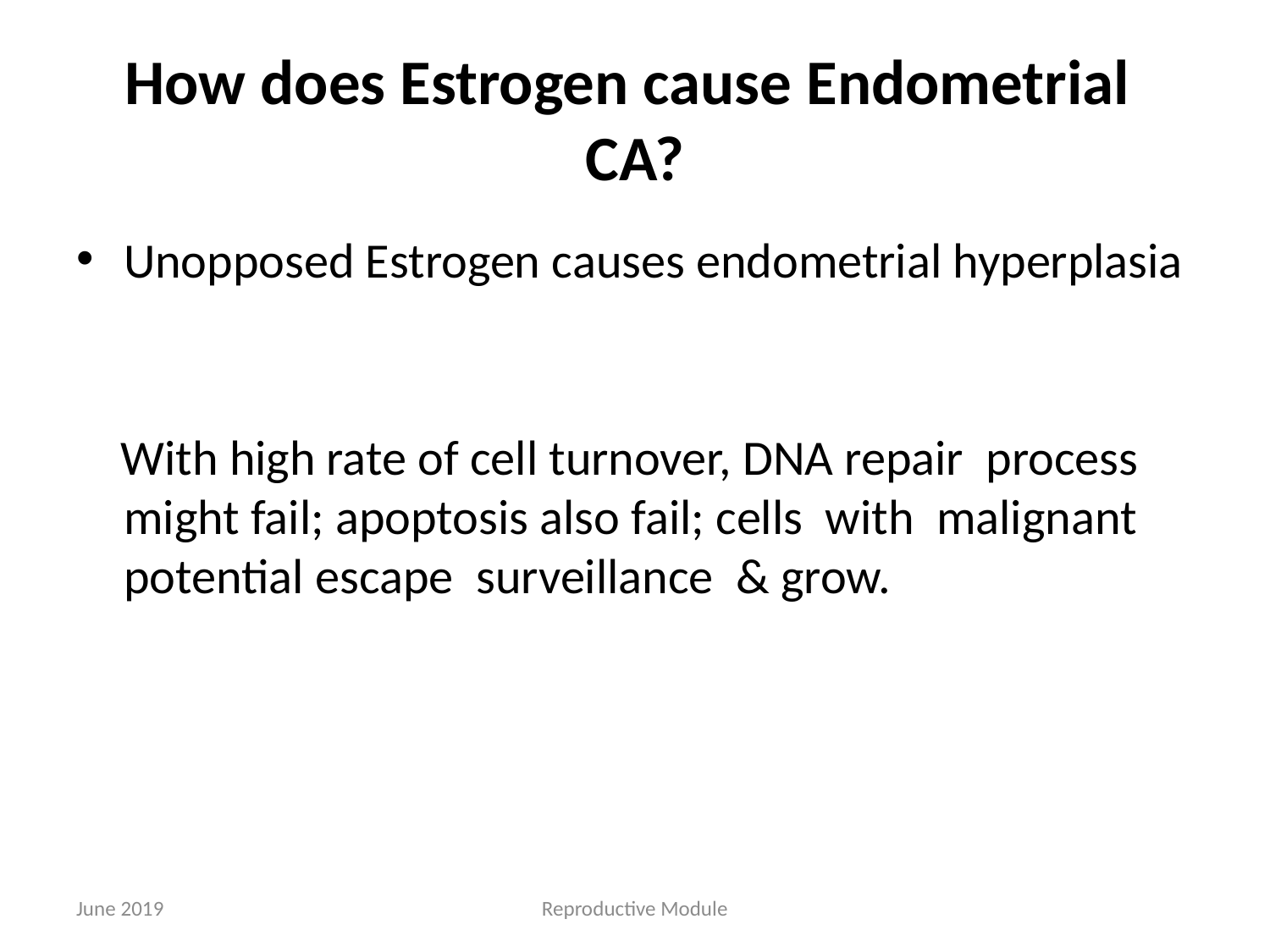

# How does Estrogen cause Endometrial  CA?
Unopposed Estrogen causes endometrial hyperplasia

    With high rate of cell turnover, DNA repair  process might fail; apoptosis also fail; cells  with  malignant potential escape  surveillance  & grow.

June 2019
Reproductive Module